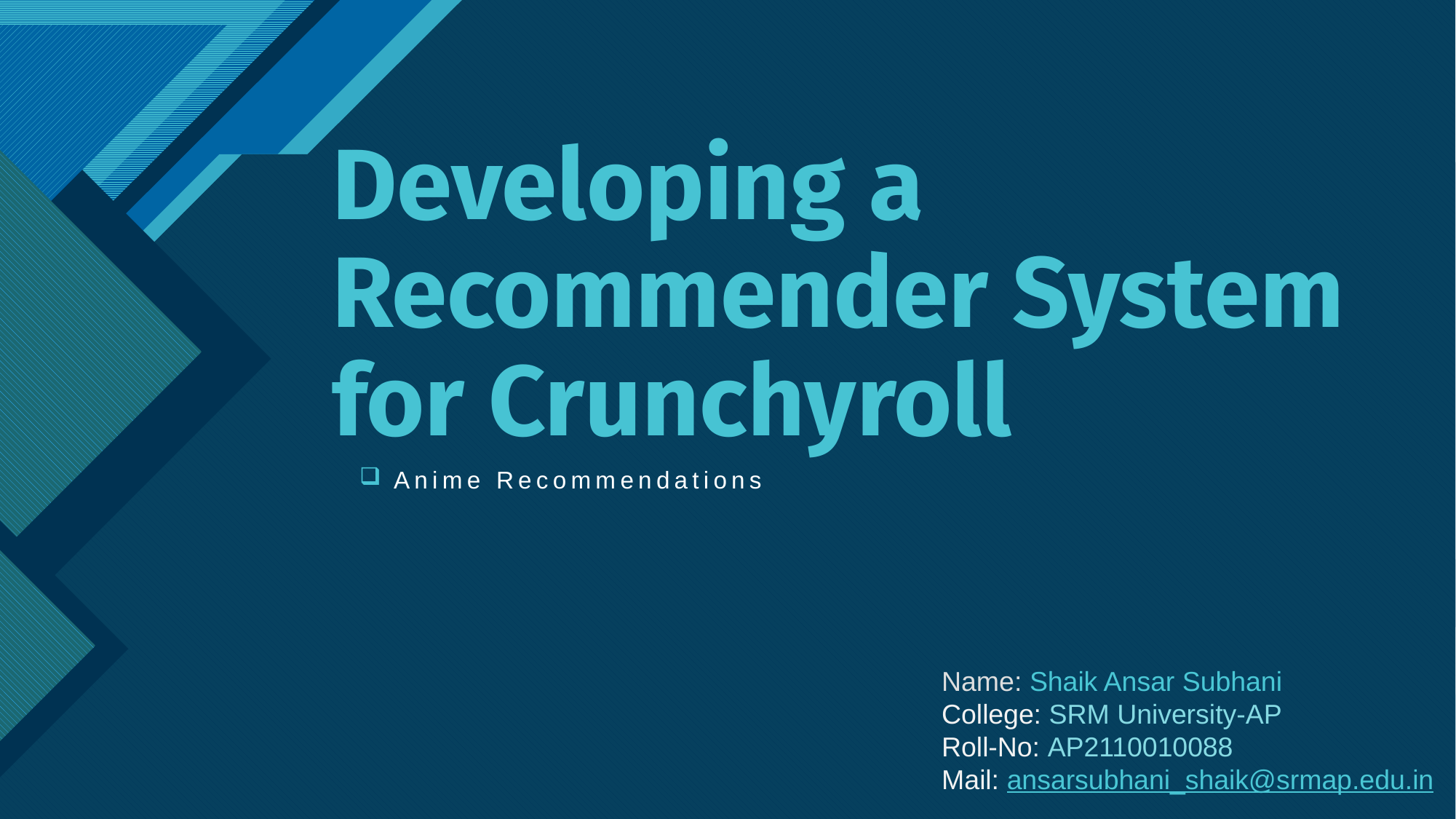

# Developing a Recommender System for Crunchyroll
Anime Recommendations
Name: Shaik Ansar Subhani
College: SRM University-AP
Roll-No: AP2110010088
Mail: ansarsubhani_shaik@srmap.edu.in